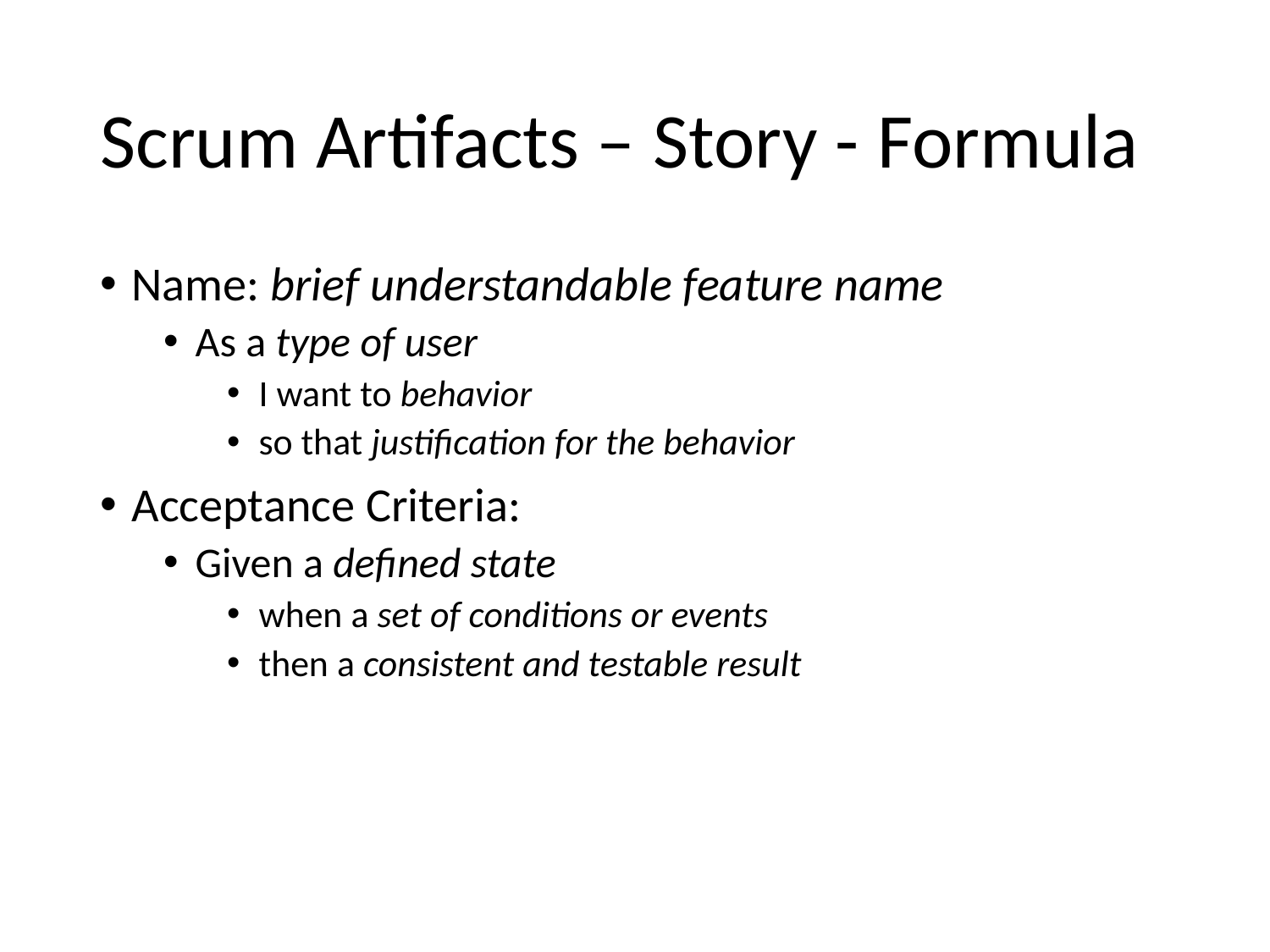

# Scrum Artifacts – Story - Formula
Name: brief understandable feature name
As a type of user
I want to behavior
so that justification for the behavior
Acceptance Criteria:
Given a defined state
when a set of conditions or events
then a consistent and testable result